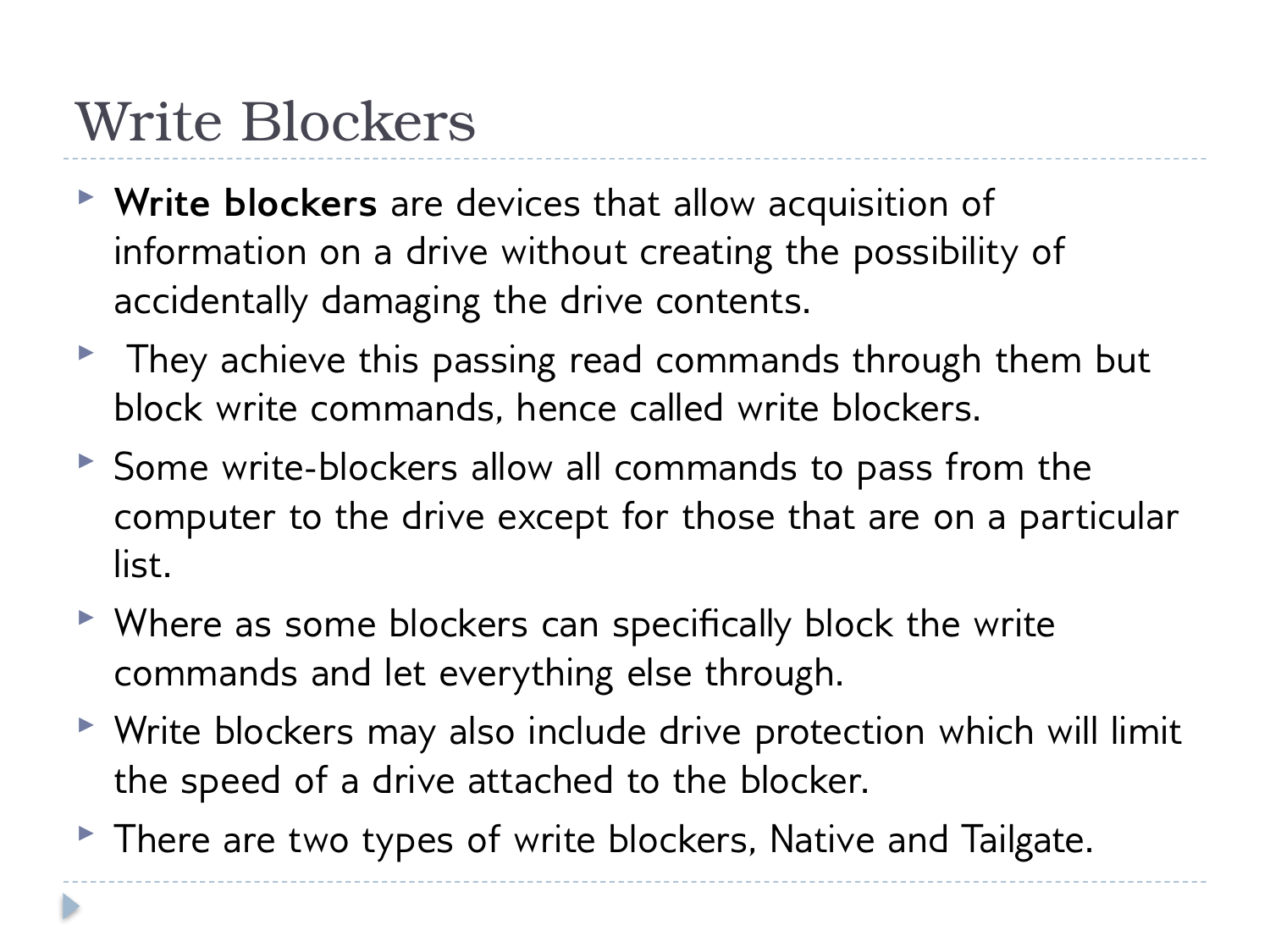

# Write Blockers
Write blockers are devices that allow acquisition of information on a drive without creating the possibility of accidentally damaging the drive contents.
 They achieve this passing read commands through them but block write commands, hence called write blockers.
Some write-blockers allow all commands to pass from the computer to the drive except for those that are on a particular list.
Where as some blockers can specifically block the write commands and let everything else through.
Write blockers may also include drive protection which will limit the speed of a drive attached to the blocker.
There are two types of write blockers, Native and Tailgate.